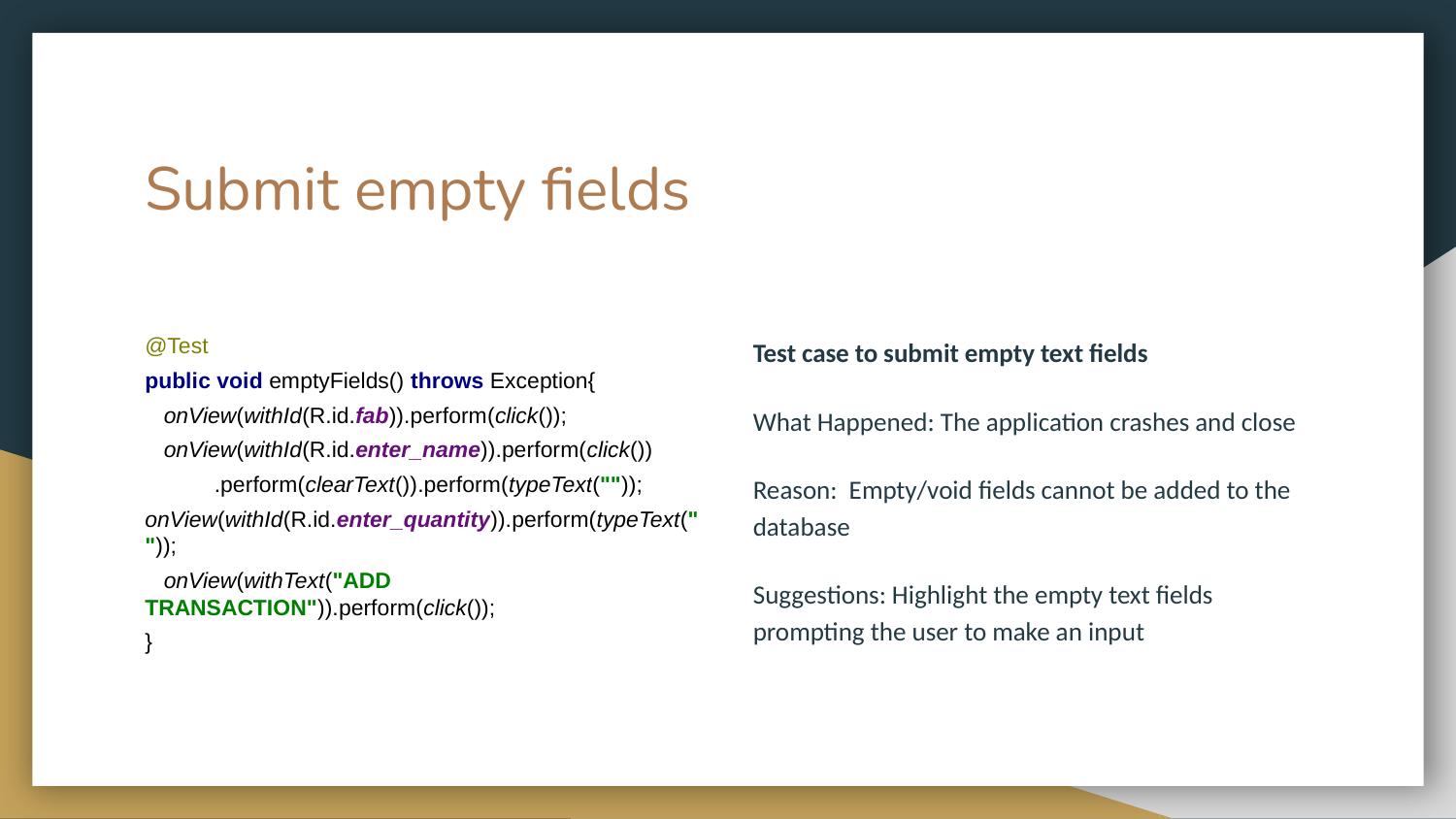

# Submit empty fields
@Test
public void emptyFields() throws Exception{
   onView(withId(R.id.fab)).perform(click());
   onView(withId(R.id.enter_name)).perform(click())
           .perform(clearText()).perform(typeText(""));
onView(withId(R.id.enter_quantity)).perform(typeText(""));
   onView(withText("ADD TRANSACTION")).perform(click());
}

Test case to submit empty text fields
What Happened: The application crashes and close
Reason:  Empty/void fields cannot be added to the database
Suggestions: Highlight the empty text fields prompting the user to make an input